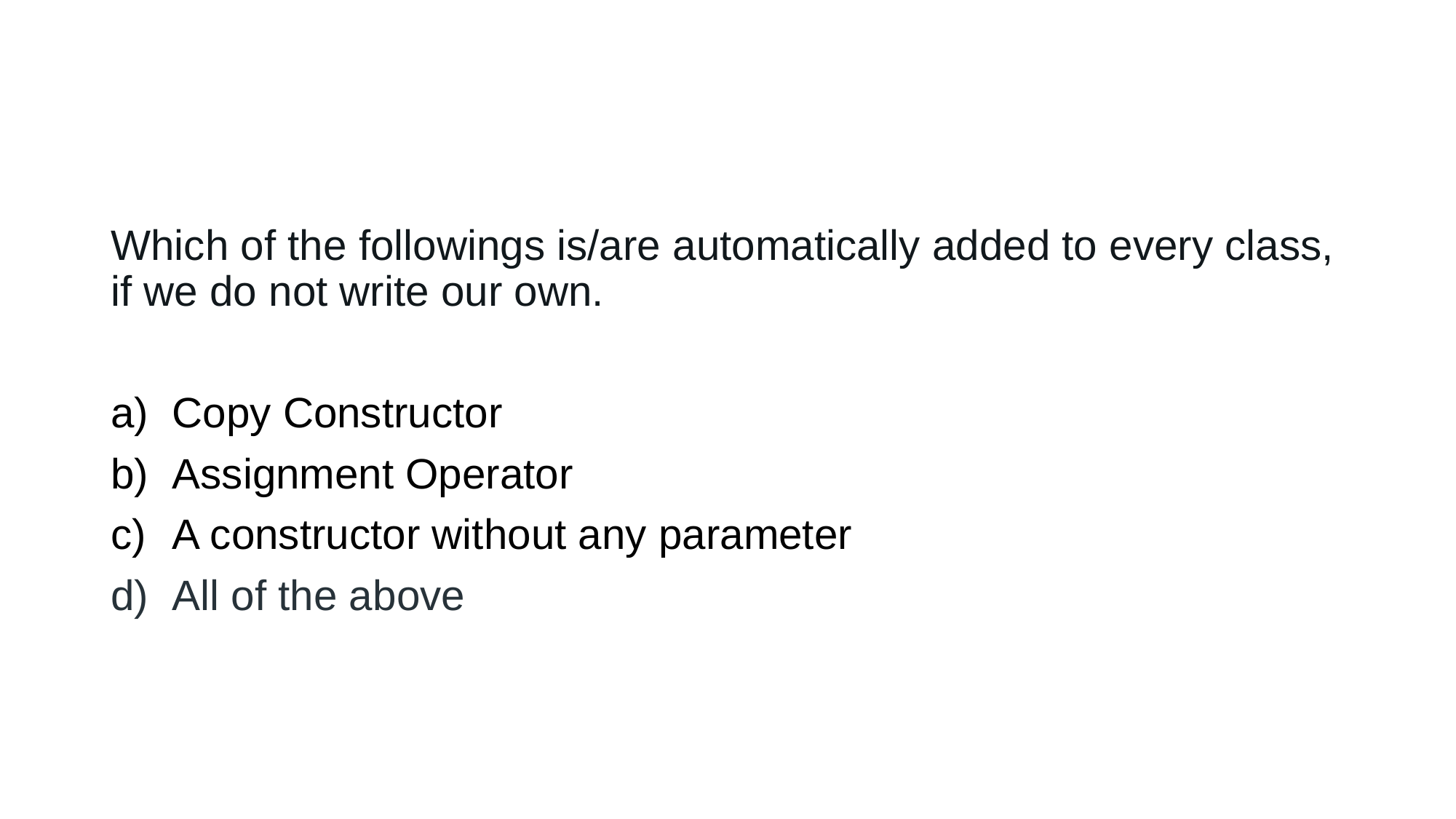

#
Which of the followings is/are automatically added to every class, if we do not write our own.

Copy Constructor
Assignment Operator
A constructor without any parameter
All of the above